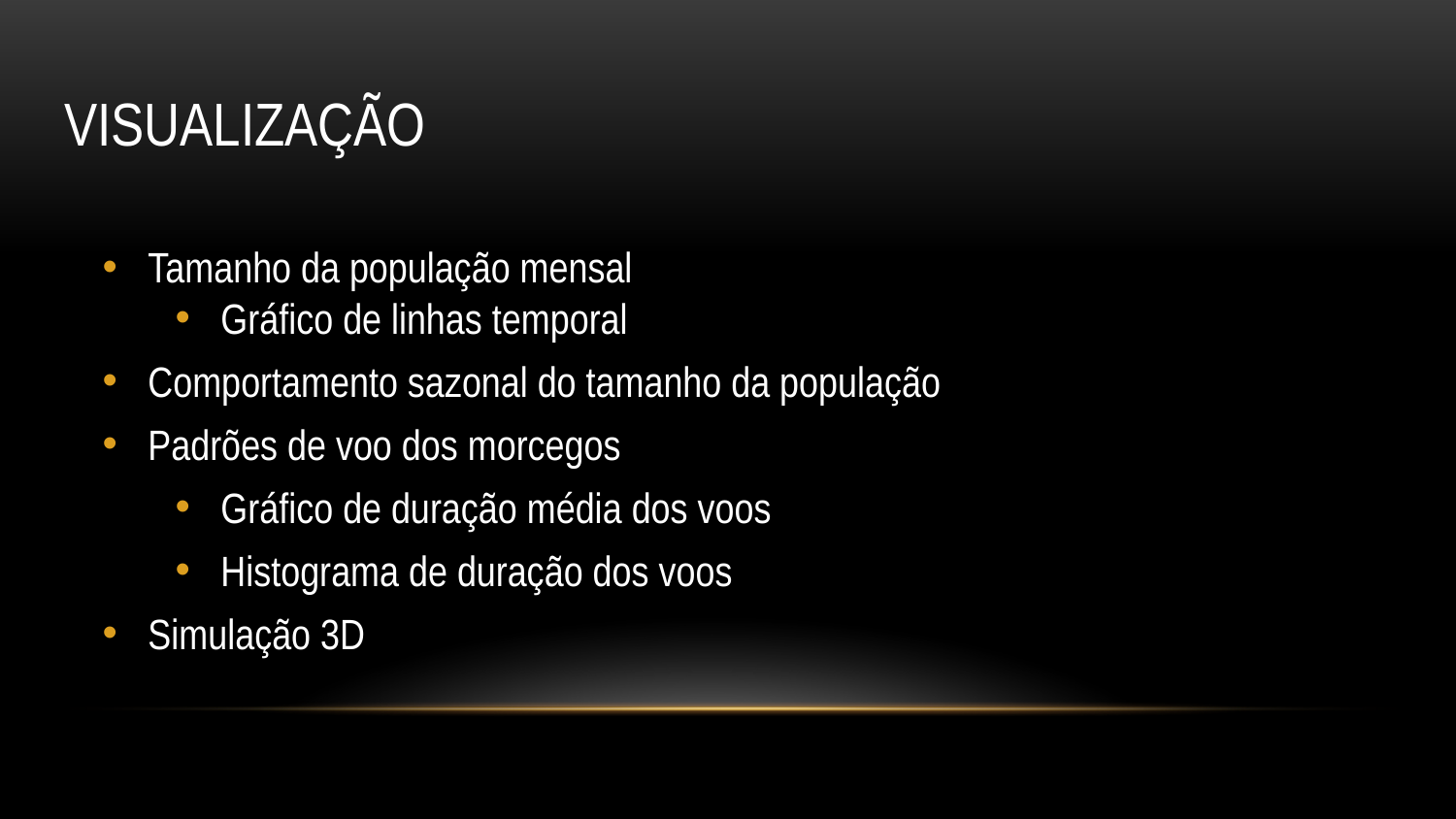

# VISUALIZAÇÃO
Tamanho da população mensal
Gráfico de linhas temporal
Comportamento sazonal do tamanho da população
Padrões de voo dos morcegos
Gráfico de duração média dos voos
Histograma de duração dos voos
Simulação 3D